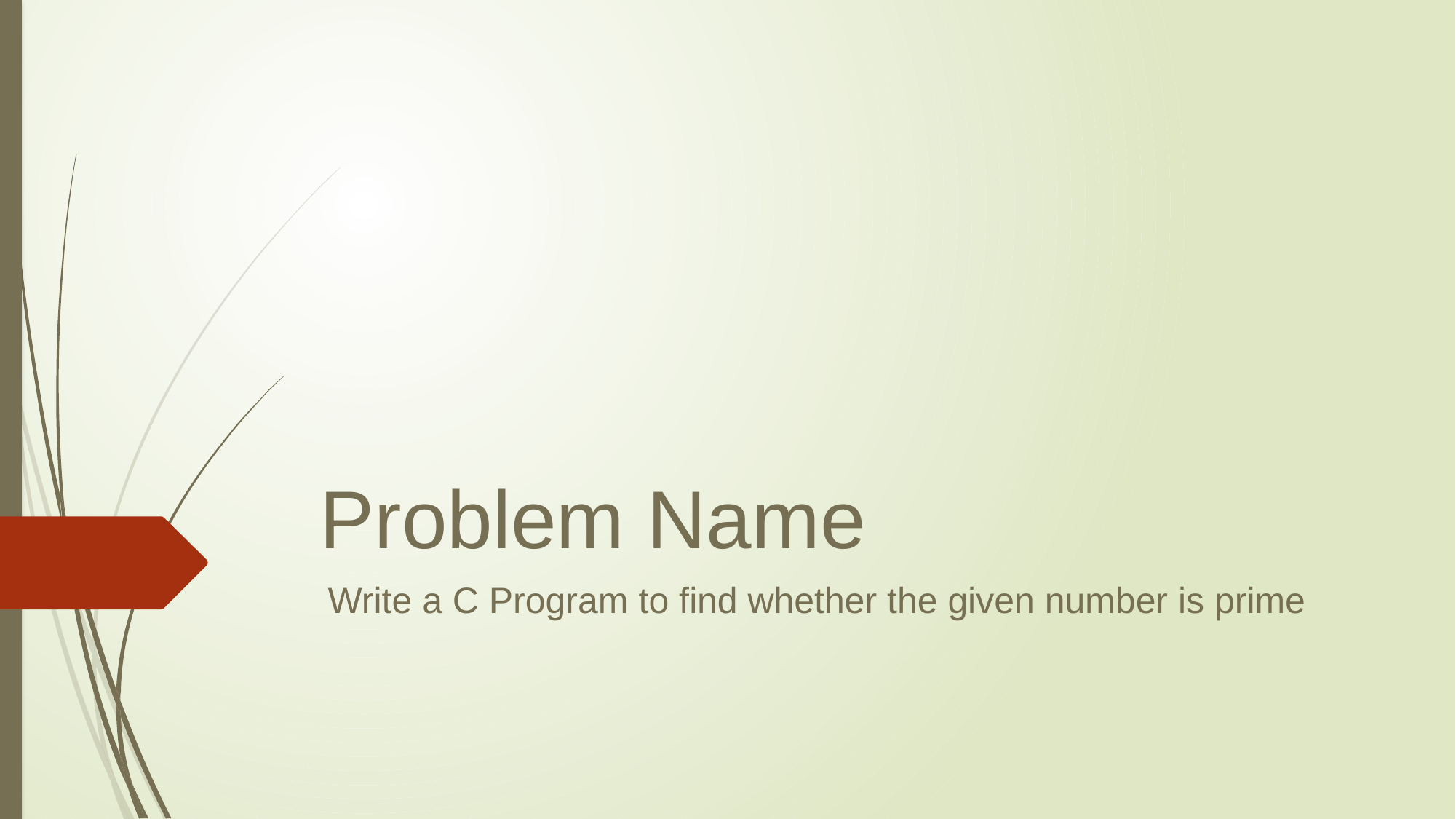

# Problem Name
Write a C Program to find whether the given number is prime